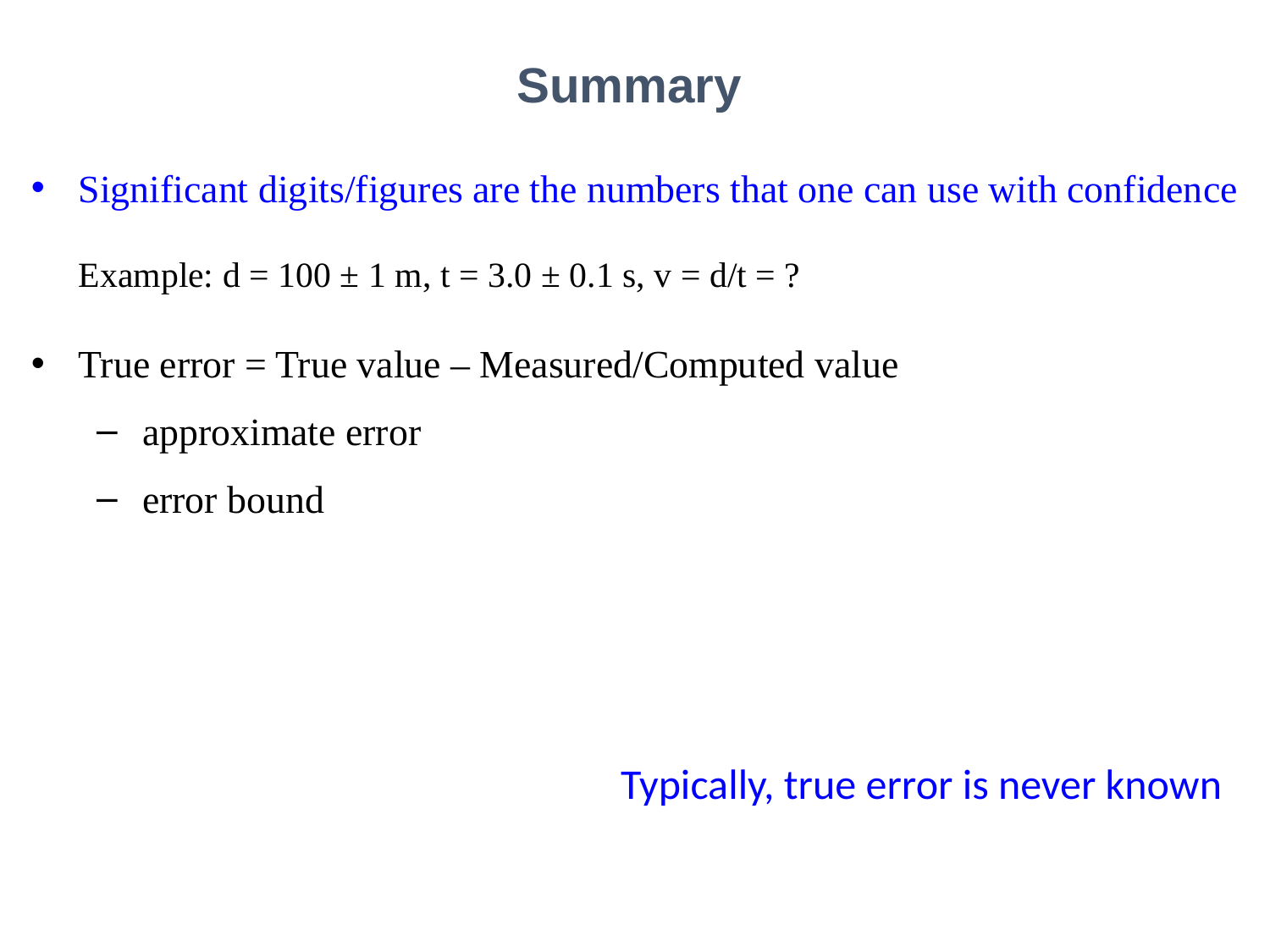

Summary
Significant digits/figures are the numbers that one can use with confidence
Example: d = 100 ± 1 m, t = 3.0 ± 0.1 s, v = d/t = ?
True error = True value – Measured/Computed value
approximate error
error bound
Typically, true error is never known